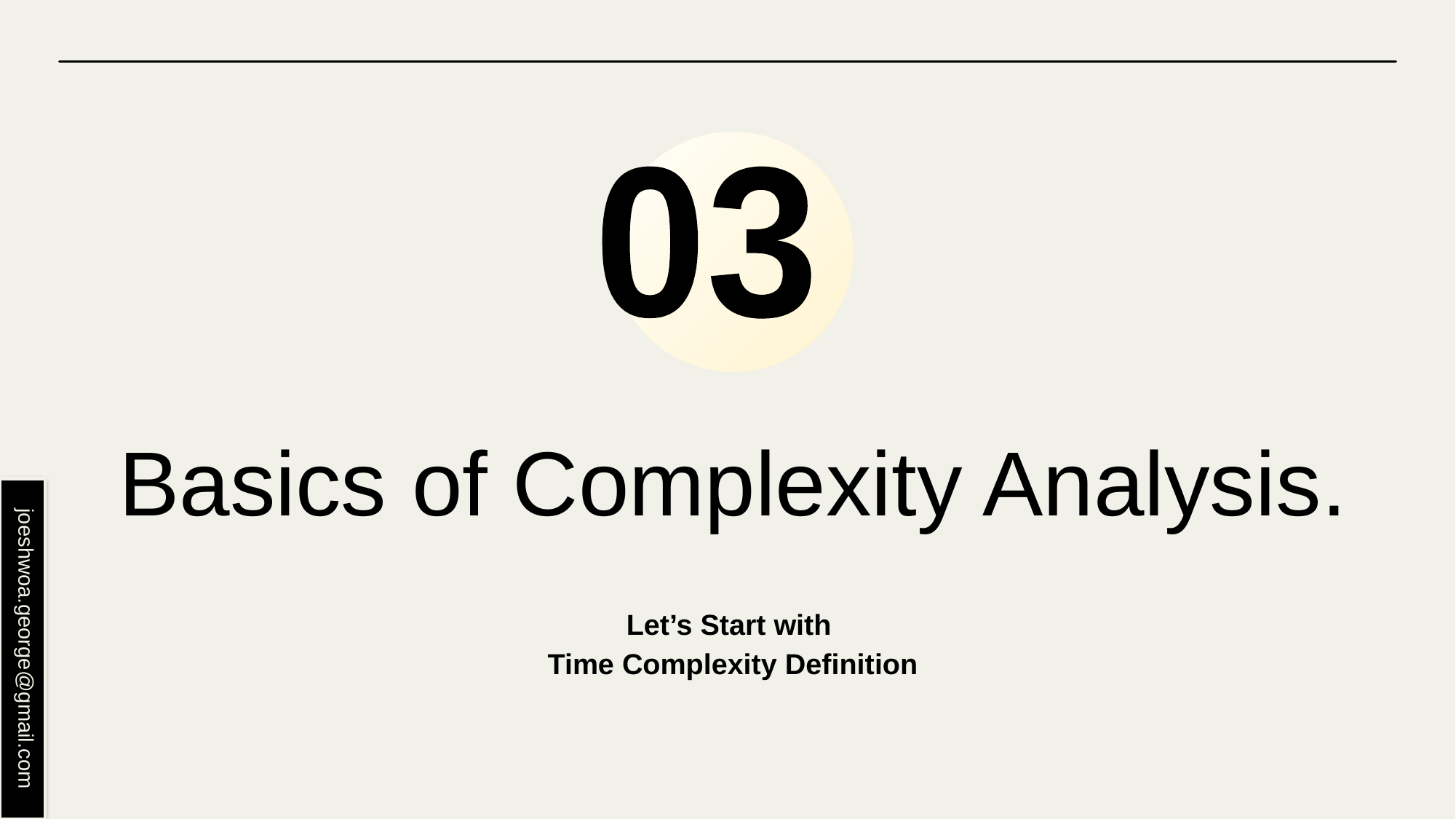

03
# Basics of Complexity Analysis.
Let’s Start with
Time Complexity Definition
joeshwoa.george@gmail.com